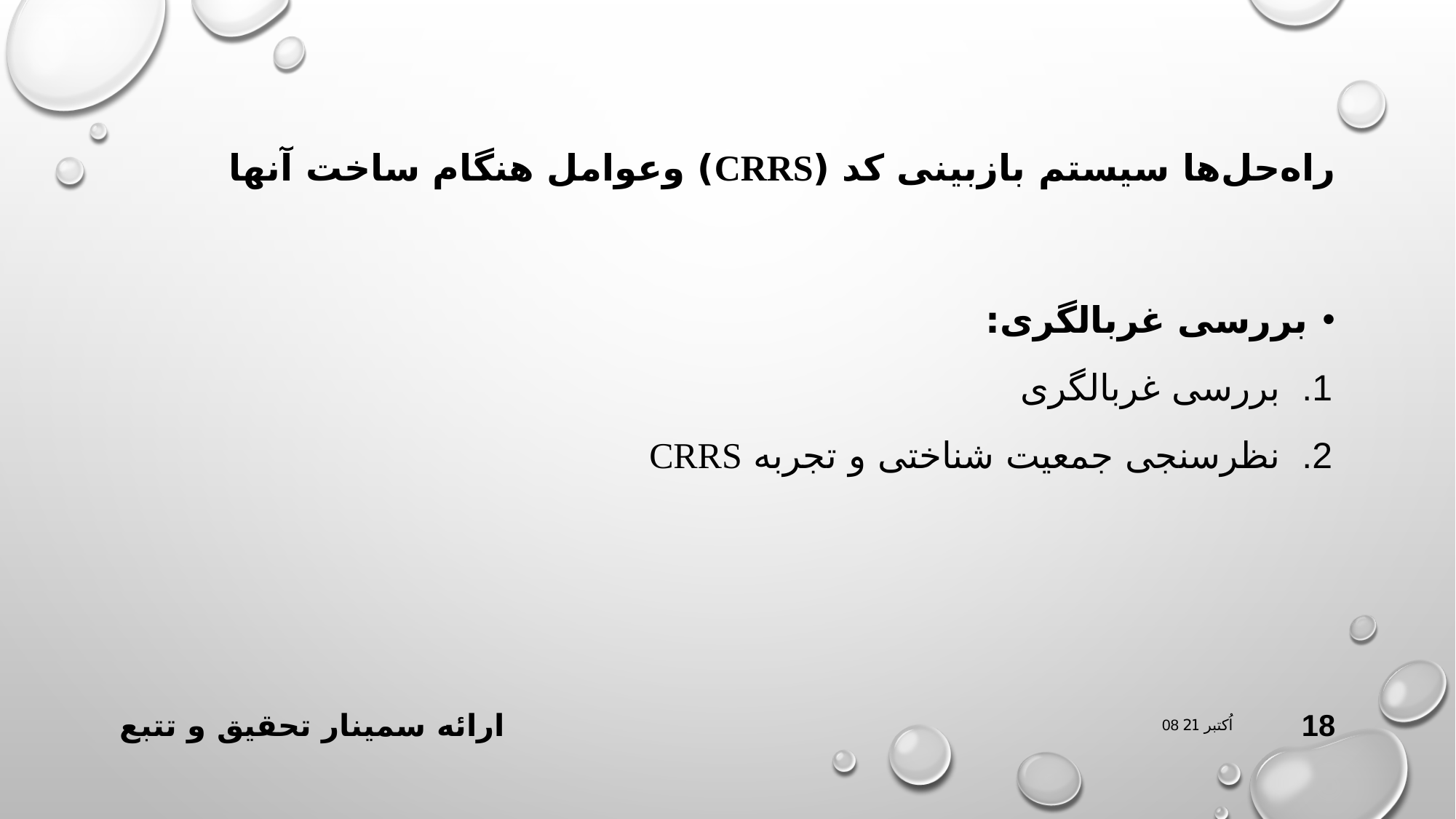

# راه‌حل‌ها سیستم بازبینی کد (CRRS) وعوامل هنگام ساخت آنها
بررسی غربالگری:
بررسی غربالگری
نظرسنجی جمعیت شناختی و تجربه CRRS
ارائه سمینار تحقیق و تتبع
08 اُكتبر 21
18